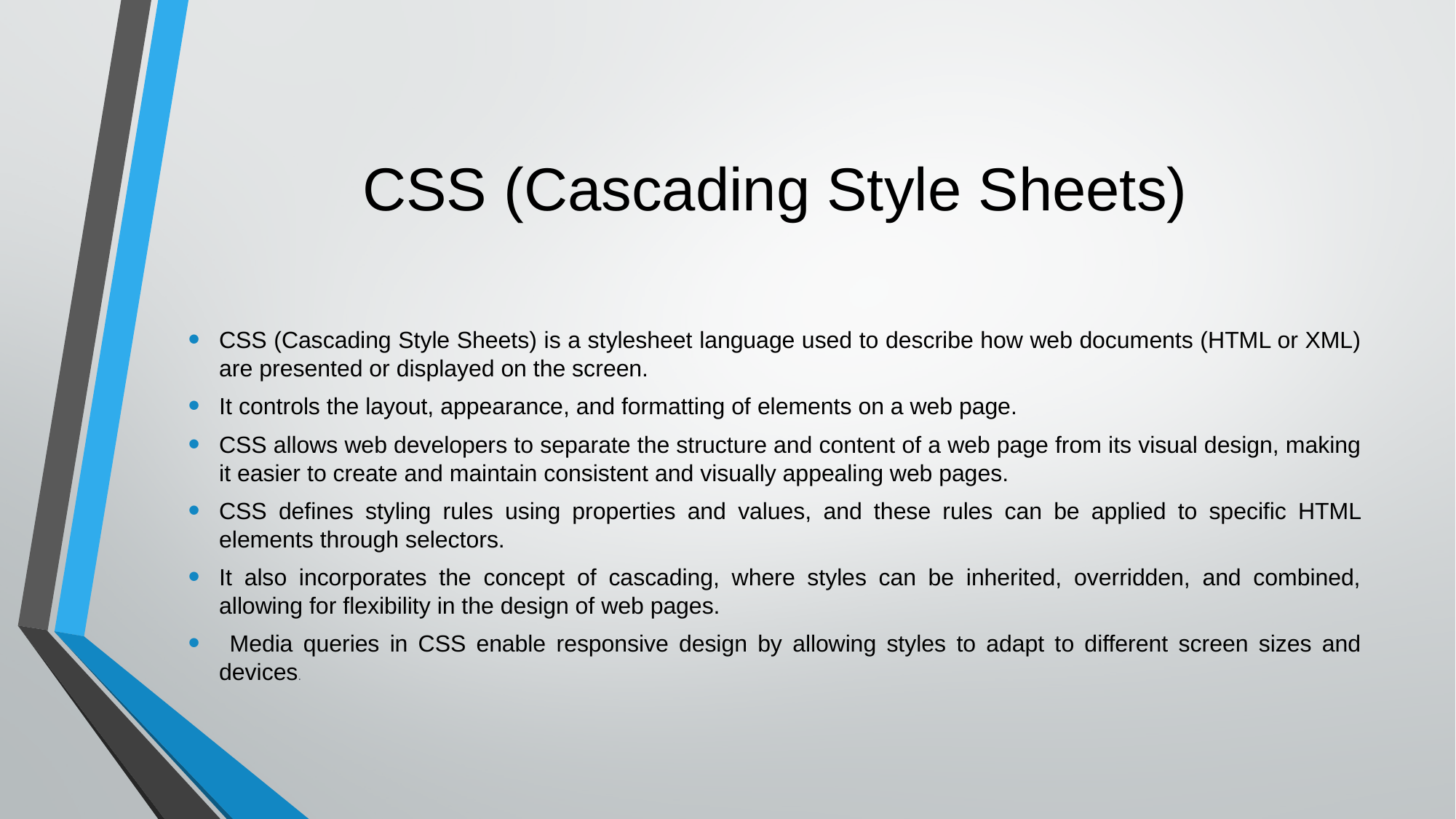

# CSS (Cascading Style Sheets)
CSS (Cascading Style Sheets) is a stylesheet language used to describe how web documents (HTML or XML) are presented or displayed on the screen.
It controls the layout, appearance, and formatting of elements on a web page.
CSS allows web developers to separate the structure and content of a web page from its visual design, making it easier to create and maintain consistent and visually appealing web pages.
CSS defines styling rules using properties and values, and these rules can be applied to specific HTML elements through selectors.
It also incorporates the concept of cascading, where styles can be inherited, overridden, and combined, allowing for flexibility in the design of web pages.
 Media queries in CSS enable responsive design by allowing styles to adapt to different screen sizes and devices.